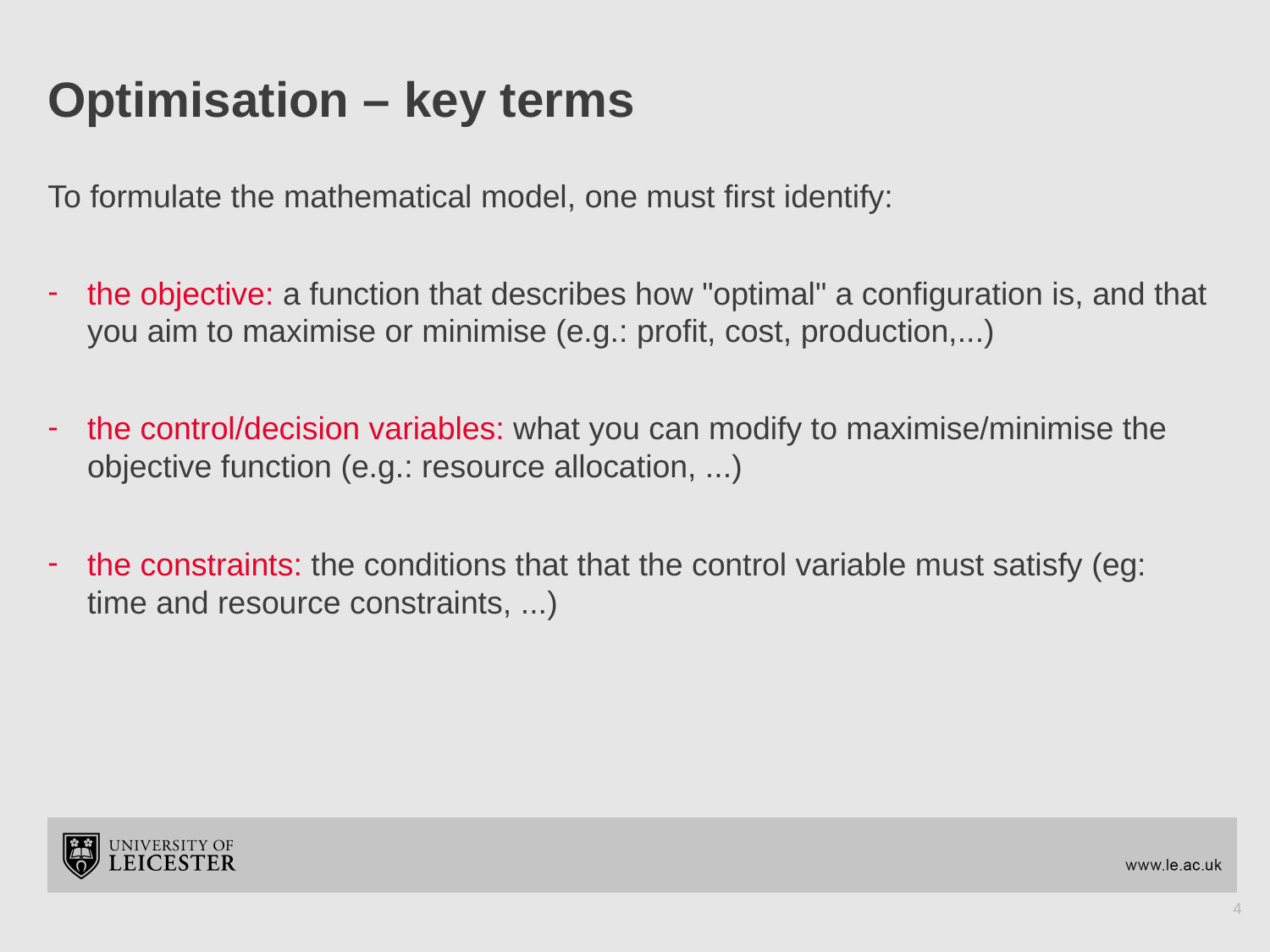

# Optimisation – key terms
To formulate the mathematical model, one must first identify:

the objective: a function that describes how "optimal" a configuration is, and that you aim to maximise or minimise (e.g.: profit, cost, production,...)

the control/decision variables: what you can modify to maximise/minimise the objective function (e.g.: resource allocation, ...)

the constraints: the conditions that that the control variable must satisfy (eg: time and resource constraints, ...)

4